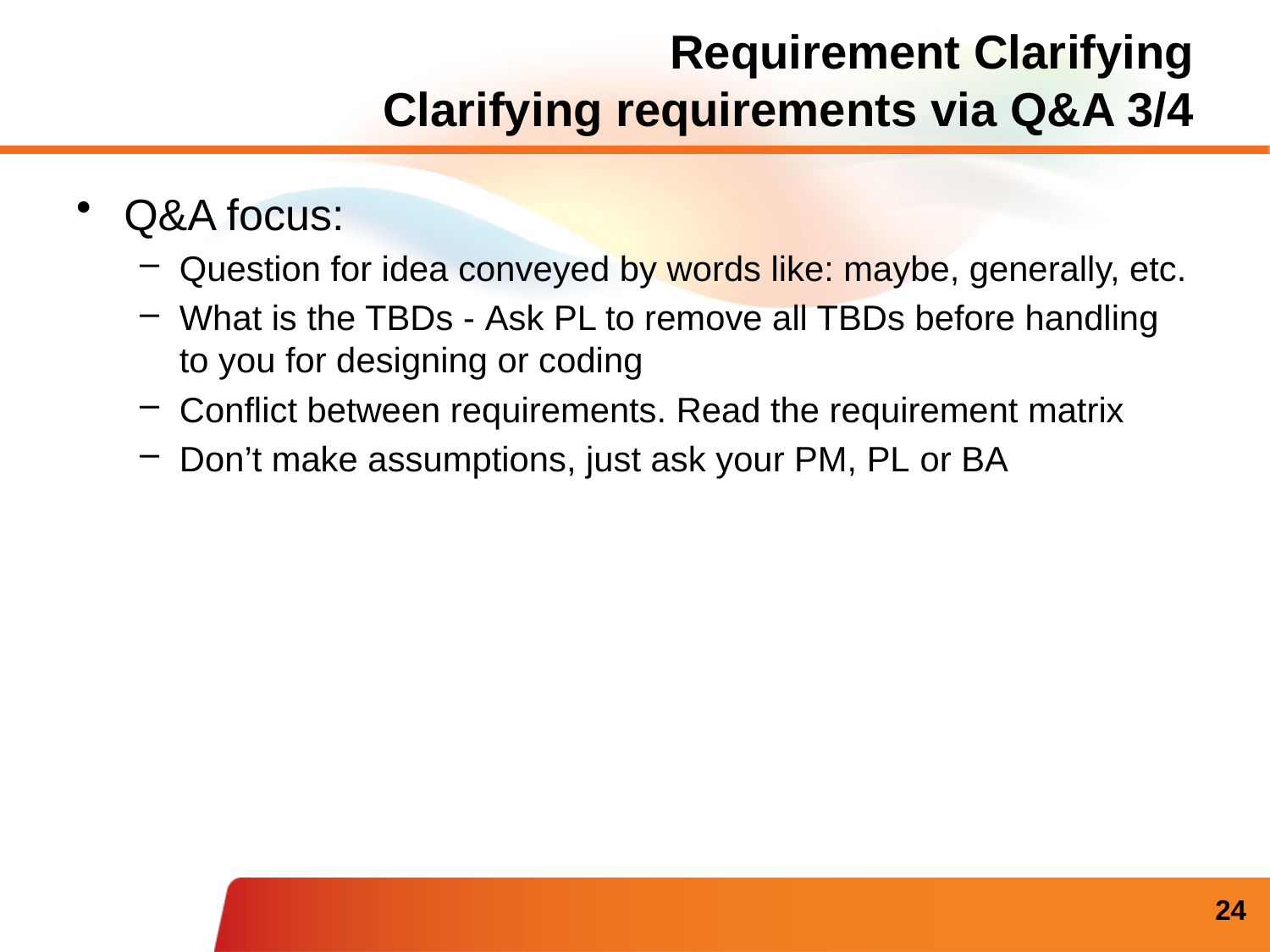

# Requirement Clarifying Clarifying requirements via Q&A 3/4
Q&A focus:
Question for idea conveyed by words like: maybe, generally, etc.
What is the TBDs - Ask PL to remove all TBDs before handling to you for designing or coding
Conflict between requirements. Read the requirement matrix
Don’t make assumptions, just ask your PM, PL or BA